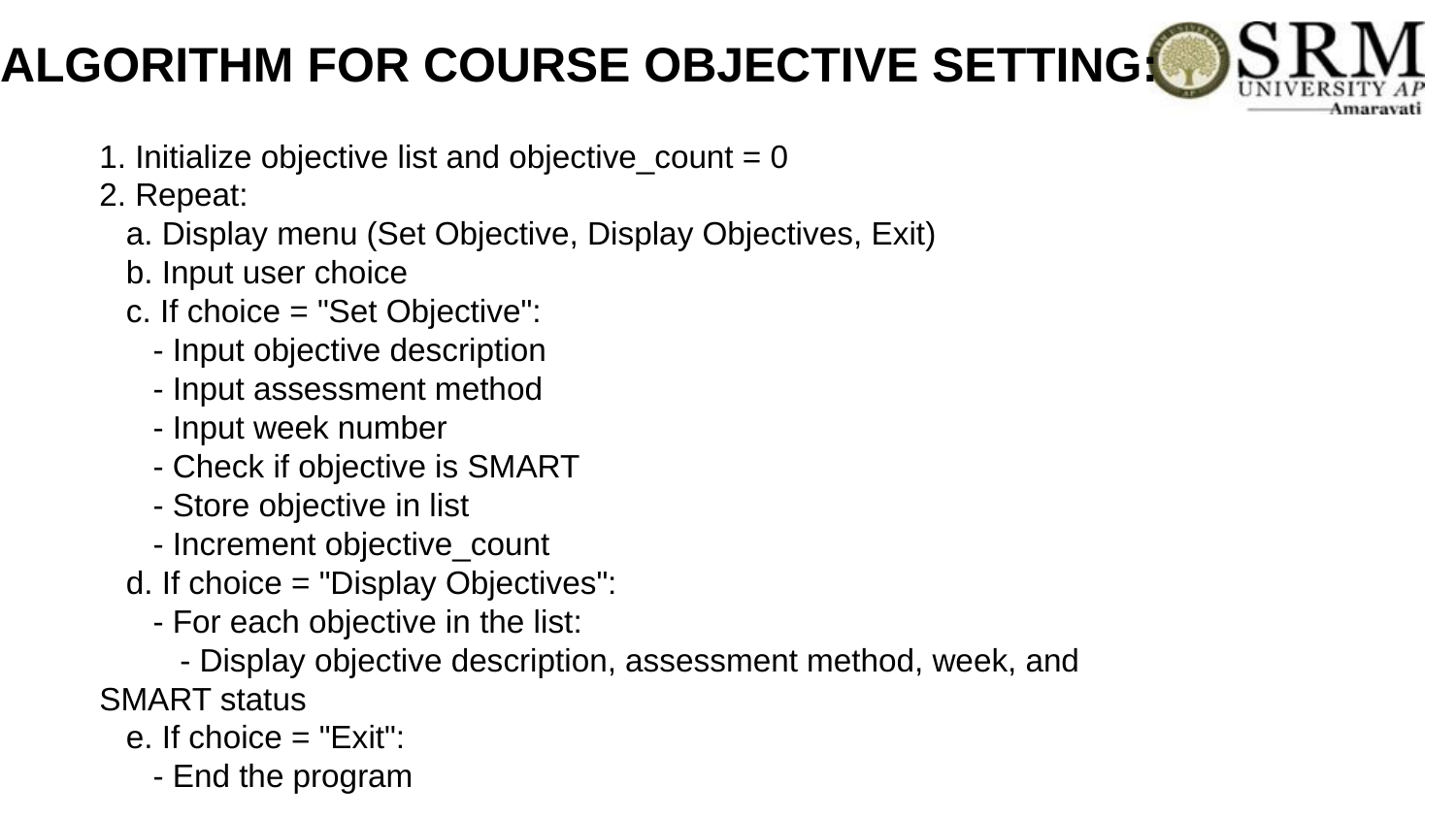

# ALGORITHM FOR COURSE OBJECTIVE SETTING:
1. Initialize objective list and objective_count = 0
2. Repeat:
   a. Display menu (Set Objective, Display Objectives, Exit)
   b. Input user choice
   c. If choice = "Set Objective":
      - Input objective description
      - Input assessment method
      - Input week number
      - Check if objective is SMART
      - Store objective in list
      - Increment objective_count
   d. If choice = "Display Objectives":
      - For each objective in the list:
         - Display objective description, assessment method, week, and SMART status
   e. If choice = "Exit":
      - End the program